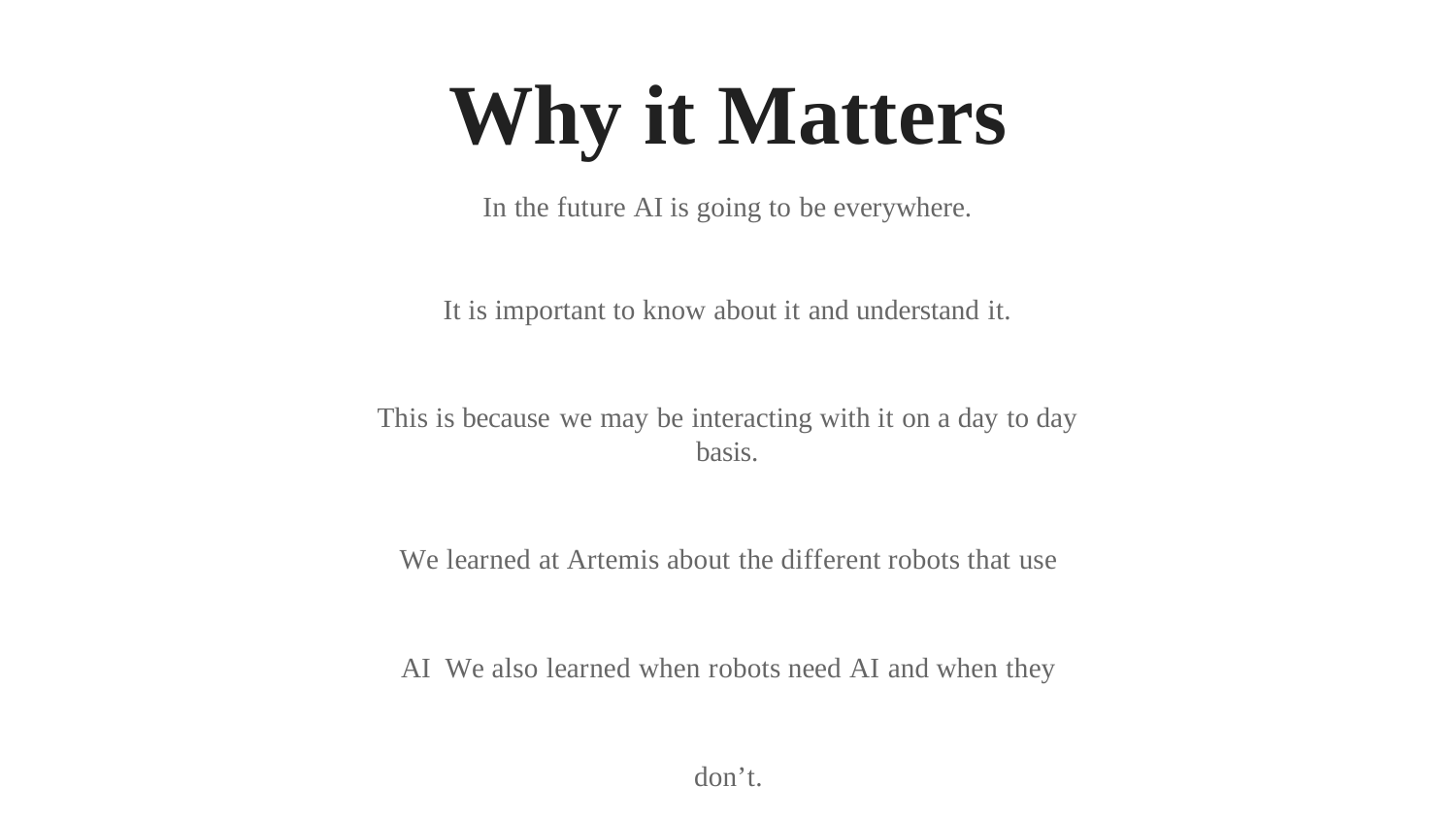

# Why it Matters
In the future AI is going to be everywhere.

It is important to know about it and understand it.

This is because we may be interacting with it on a day to day basis.
We learned at Artemis about the different robots that use AI  We also learned when robots need AI and when they don’t.